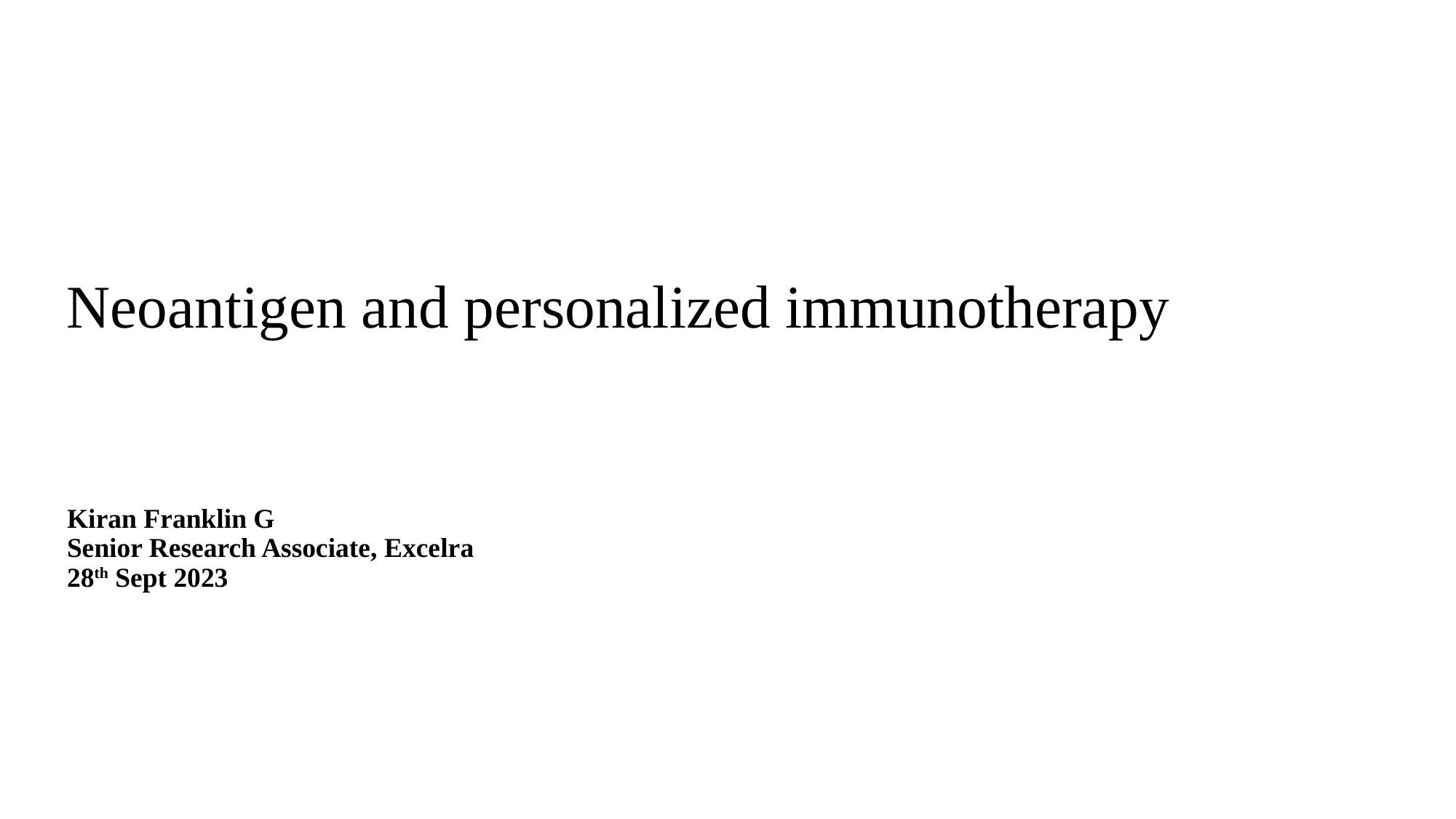

Neoantigen and personalized immunotherapy
Kiran Franklin G
Senior Research Associate, Excelra
28th Sept 2023